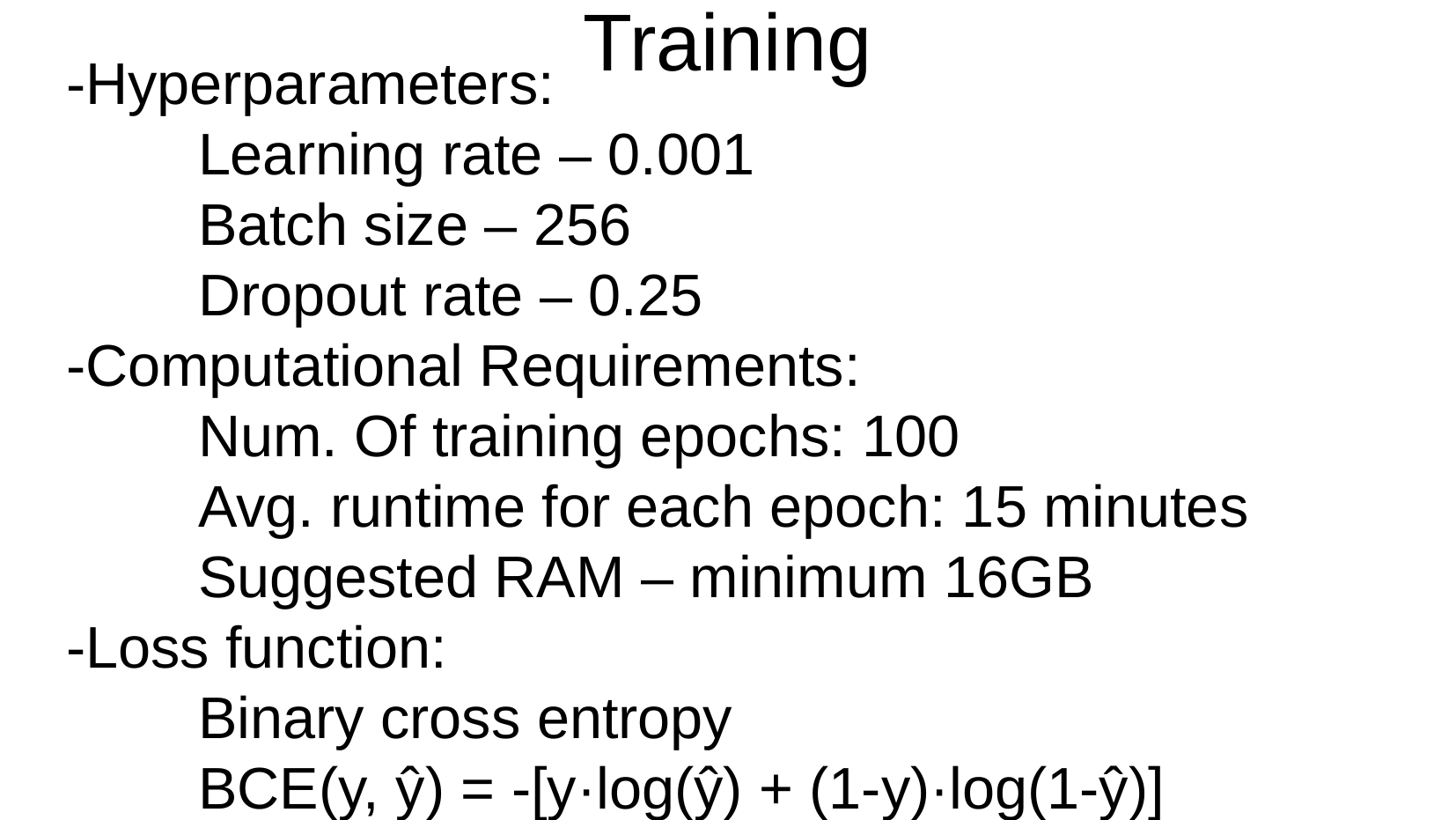

# Training
-Hyperparameters:
	Learning rate – 0.001
	Batch size – 256
	Dropout rate – 0.25
-Computational Requirements:
	Num. Of training epochs: 100
	Avg. runtime for each epoch: 15 minutes
	Suggested RAM – minimum 16GB
-Loss function:
	Binary cross entropy
	BCE(y, ŷ) = -[y·log(ŷ) + (1-y)·log(1-ŷ)]